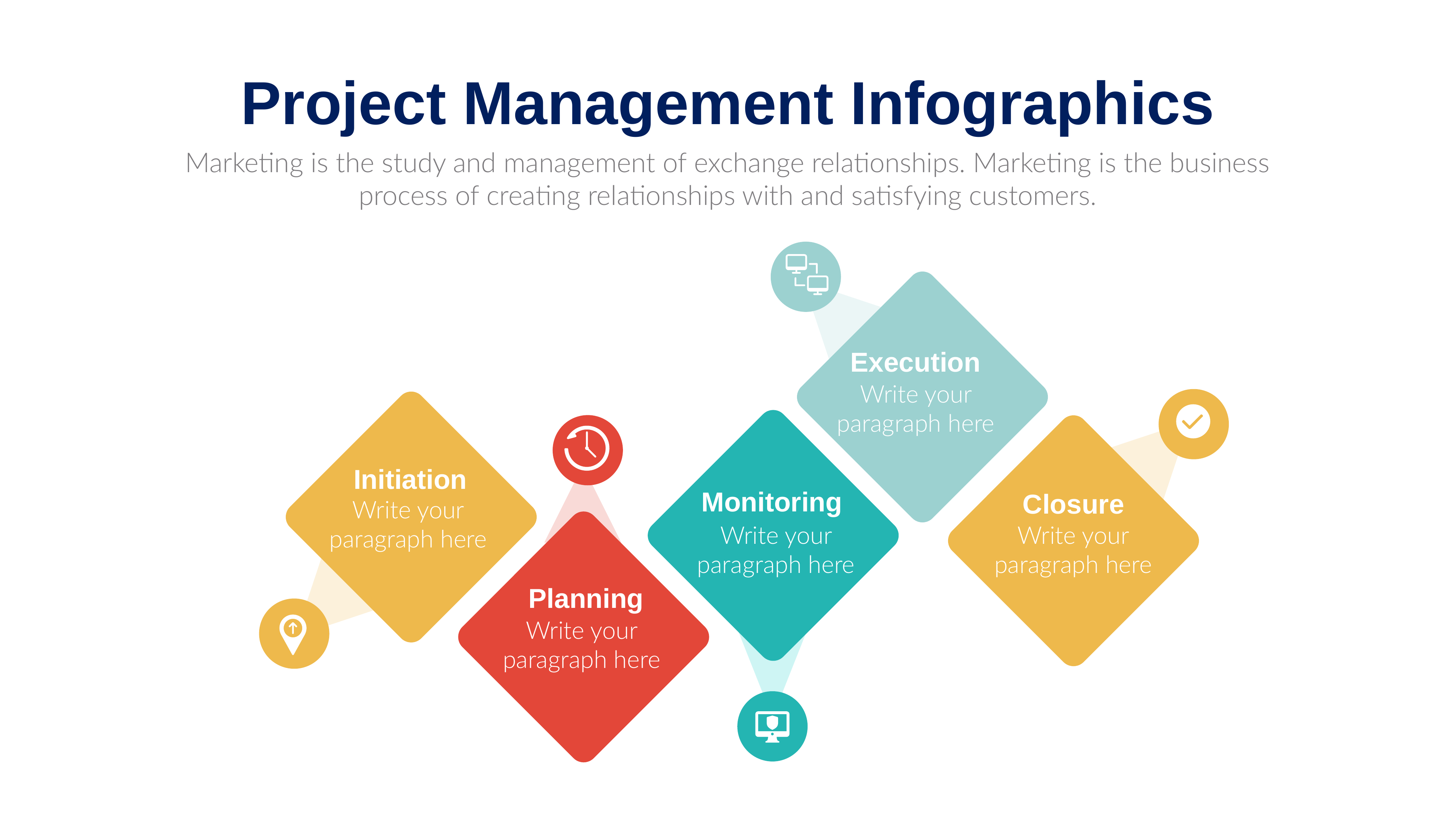

Project Management Infographics
Marketing is the study and management of exchange relationships. Marketing is the business process of creating relationships with and satisfying customers.

Execution
Write your paragraph here

Initiation

Monitoring
Closure
Write your paragraph here
Write your paragraph here
Write your paragraph here

Planning

Write your paragraph here